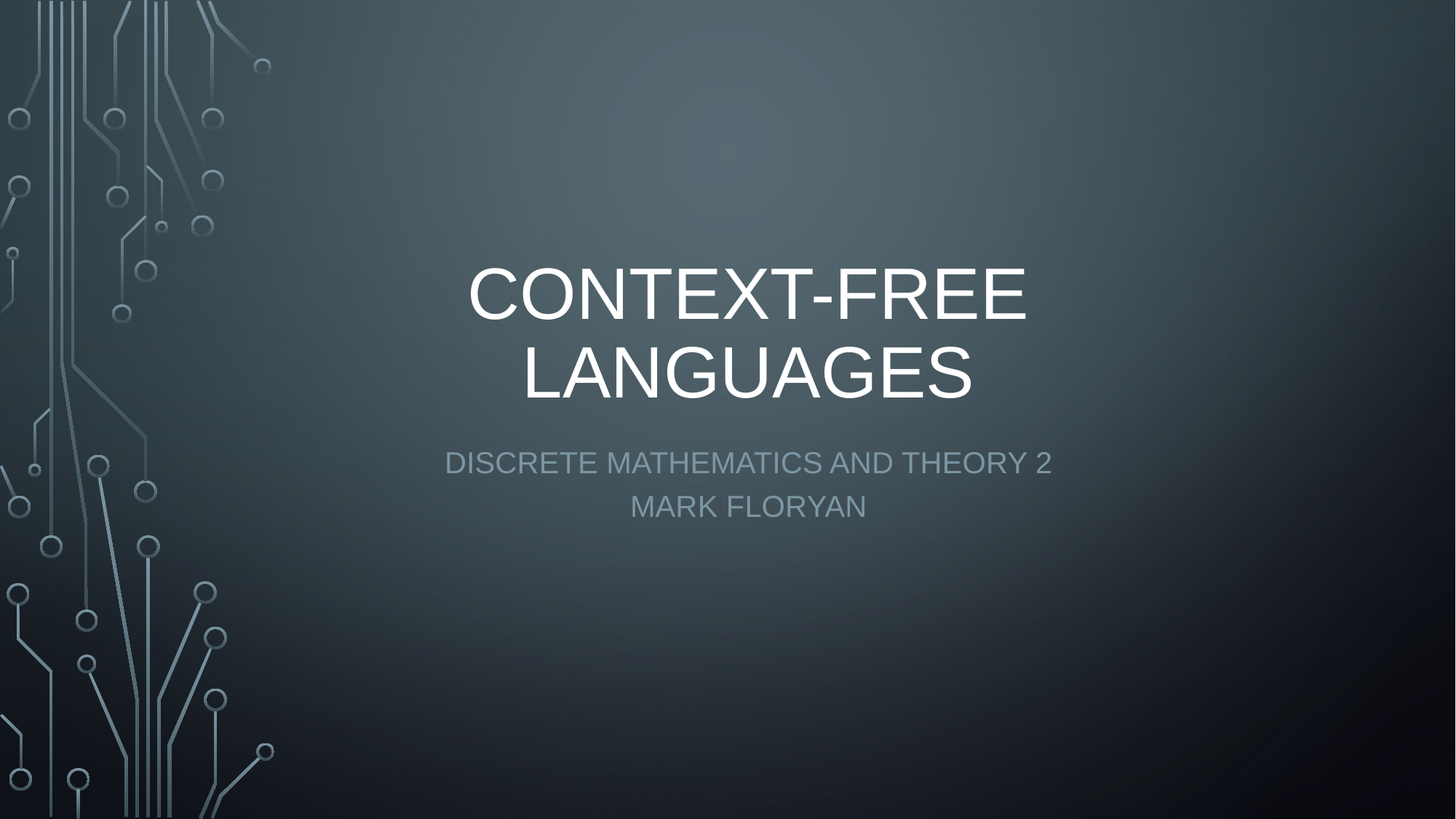

# Context-Free Languages
Discrete Mathematics and Theory 2
Mark Floryan